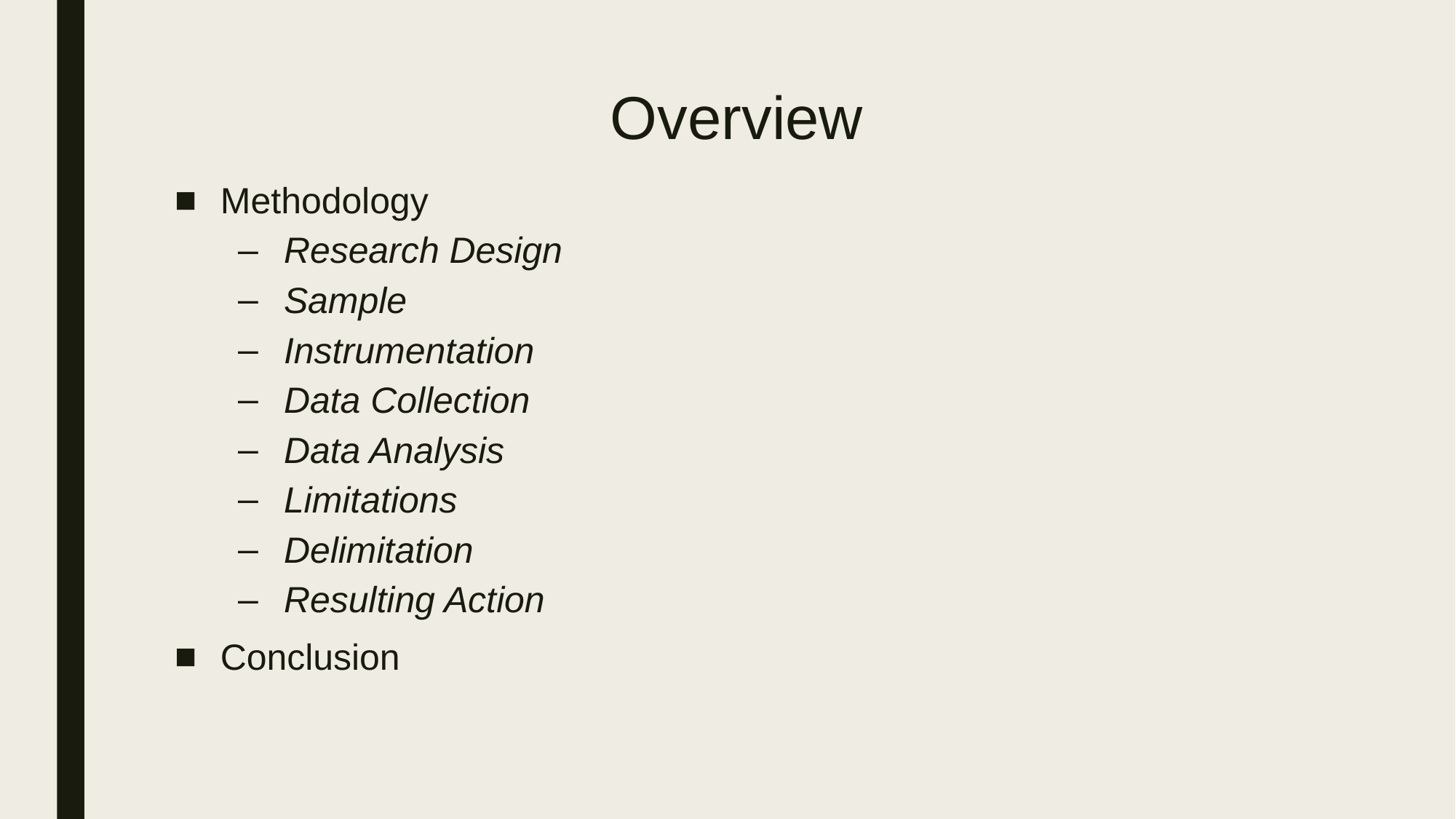

# Overview
Methodology
Research Design
Sample
Instrumentation
Data Collection
Data Analysis
Limitations
Delimitation
Resulting Action
Conclusion